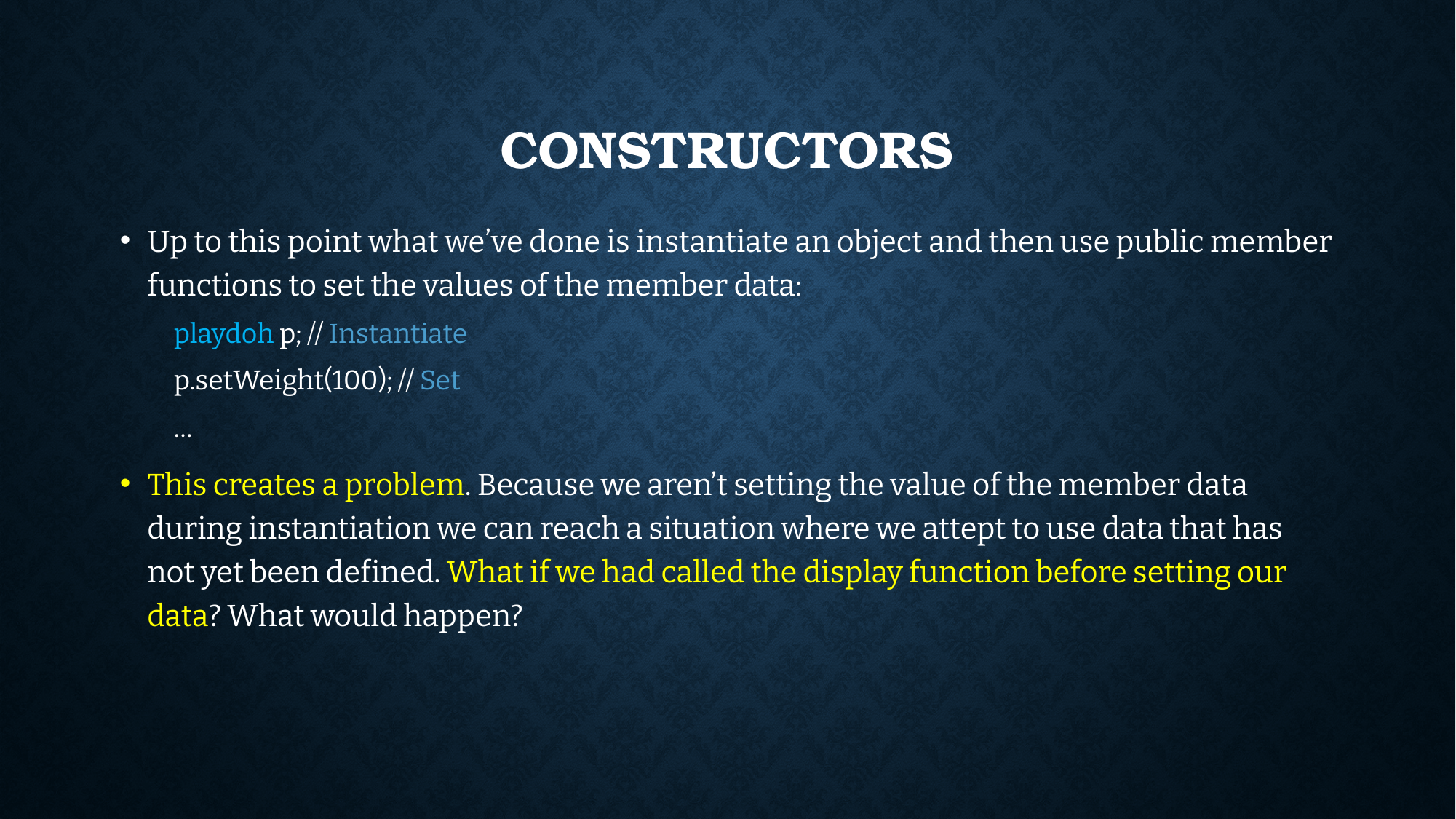

# Constructors
Up to this point what we’ve done is instantiate an object and then use public member functions to set the values of the member data:
playdoh p; // Instantiate
p.setWeight(100); // Set
…
This creates a problem. Because we aren’t setting the value of the member data during instantiation we can reach a situation where we attept to use data that has not yet been defined. What if we had called the display function before setting our data? What would happen?